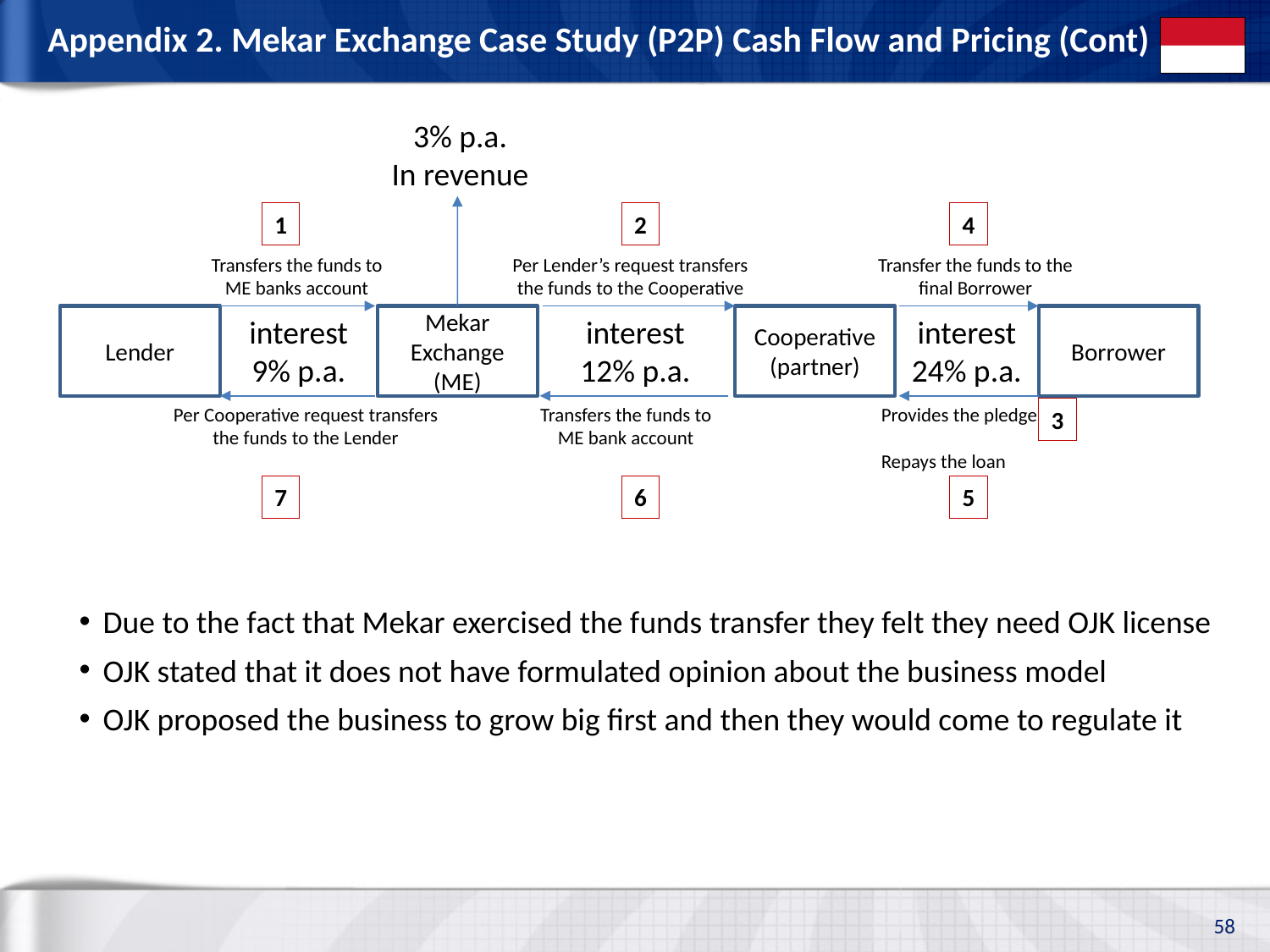

# Appendix 2. Mekar Exchange Case Study (P2P) Cash Flow and Pricing (Cont)
3% p.a.
In revenue
1
2
4
Transfers the funds to
ME banks account
Per Lender’s request transfers
the funds to the Cooperative
Transfer the funds to the
final Borrower
Lender
Mekar Exchange
(ME)
Cooperative (partner)
Borrower
interest
9% p.a.
interest
12% p.a.
interest
24% p.a.
Per Cooperative request transfers
the funds to the Lender
Transfers the funds to
ME bank account
Provides the pledge

Repays the loan
3
7
6
5
Due to the fact that Mekar exercised the funds transfer they felt they need OJK license
OJK stated that it does not have formulated opinion about the business model
OJK proposed the business to grow big first and then they would come to regulate it
58